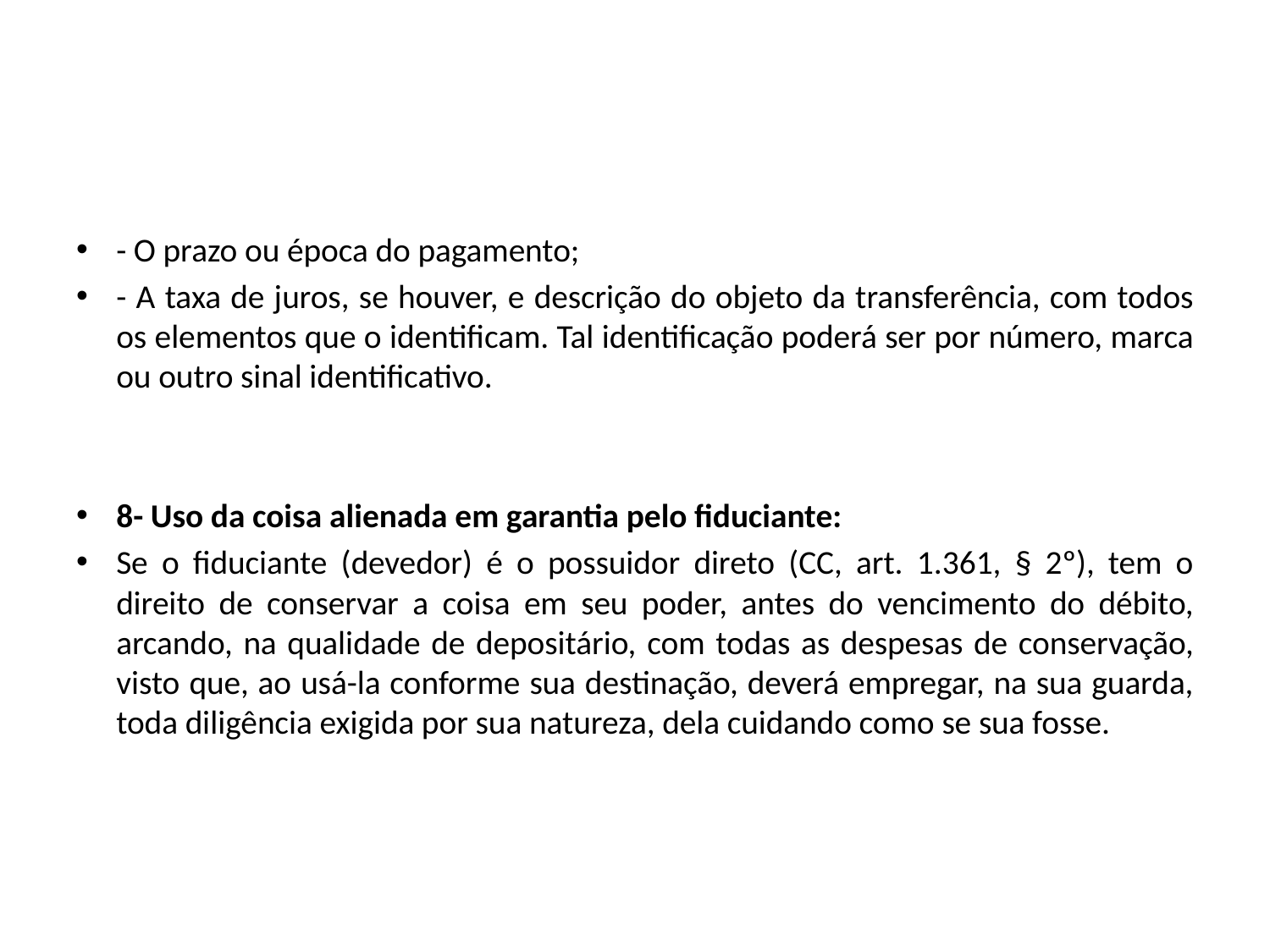

#
- O prazo ou época do pagamento;
- A taxa de juros, se houver, e descrição do objeto da transferência, com todos os elementos que o identificam. Tal identificação poderá ser por número, marca ou outro sinal identificativo.

8- Uso da coisa alienada em garantia pelo fiduciante:
Se o fiduciante (devedor) é o possuidor direto (CC, art. 1.361, § 2º), tem o direito de conservar a coisa em seu poder, antes do vencimento do débito, arcando, na qualidade de depositário, com todas as despesas de conservação, visto que, ao usá-la conforme sua destinação, deverá empregar, na sua guarda, toda diligência exigida por sua natureza, dela cuidando como se sua fosse.